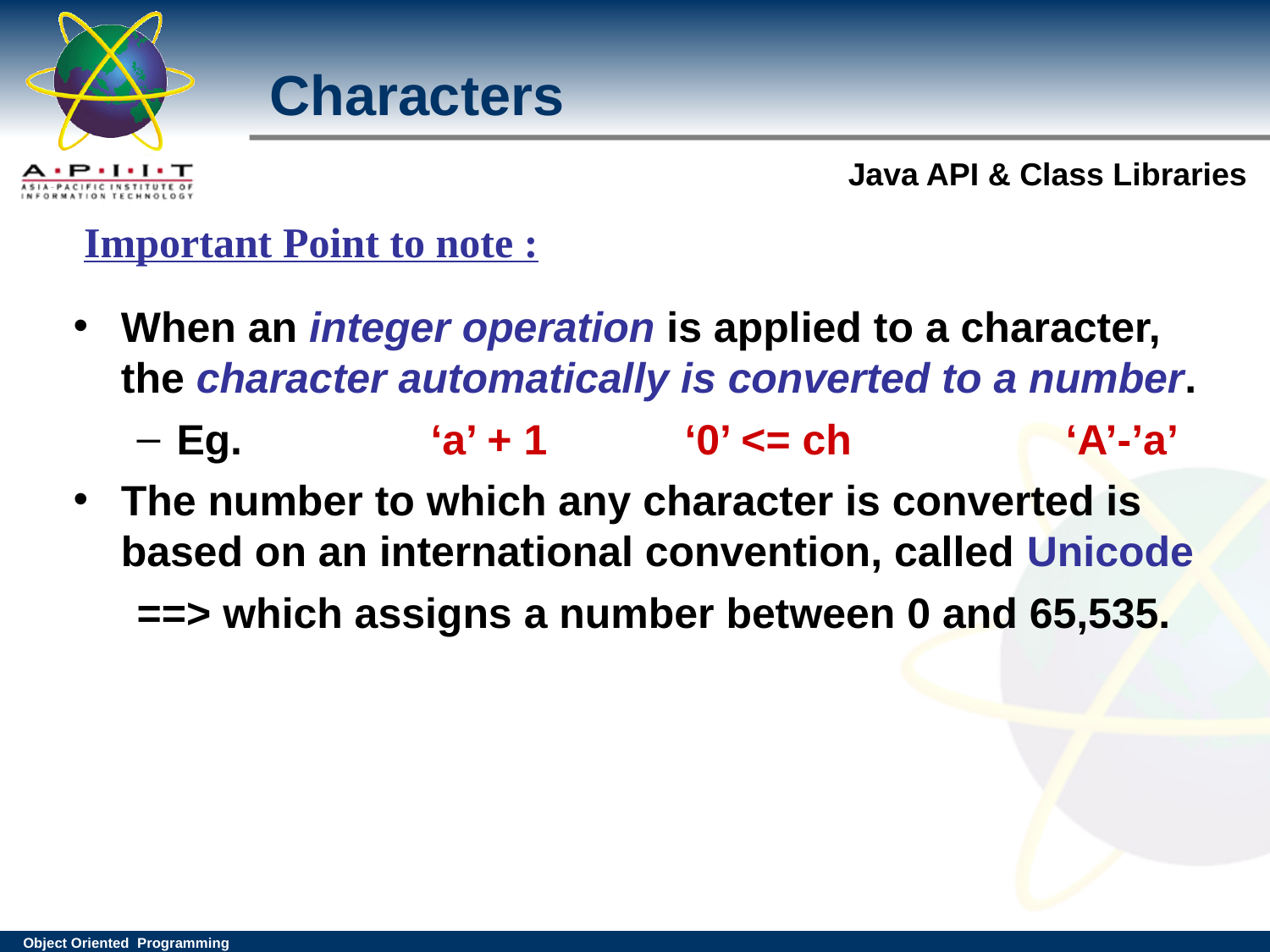

# Characters
Important Point to note :
When an integer operation is applied to a character, the character automatically is converted to a number.
Eg.       	‘a’ + 1		‘0’ <= ch		‘A’-’a’
The number to which any character is converted is based on an international convention, called Unicode
==> which assigns a number between 0 and 65,535.